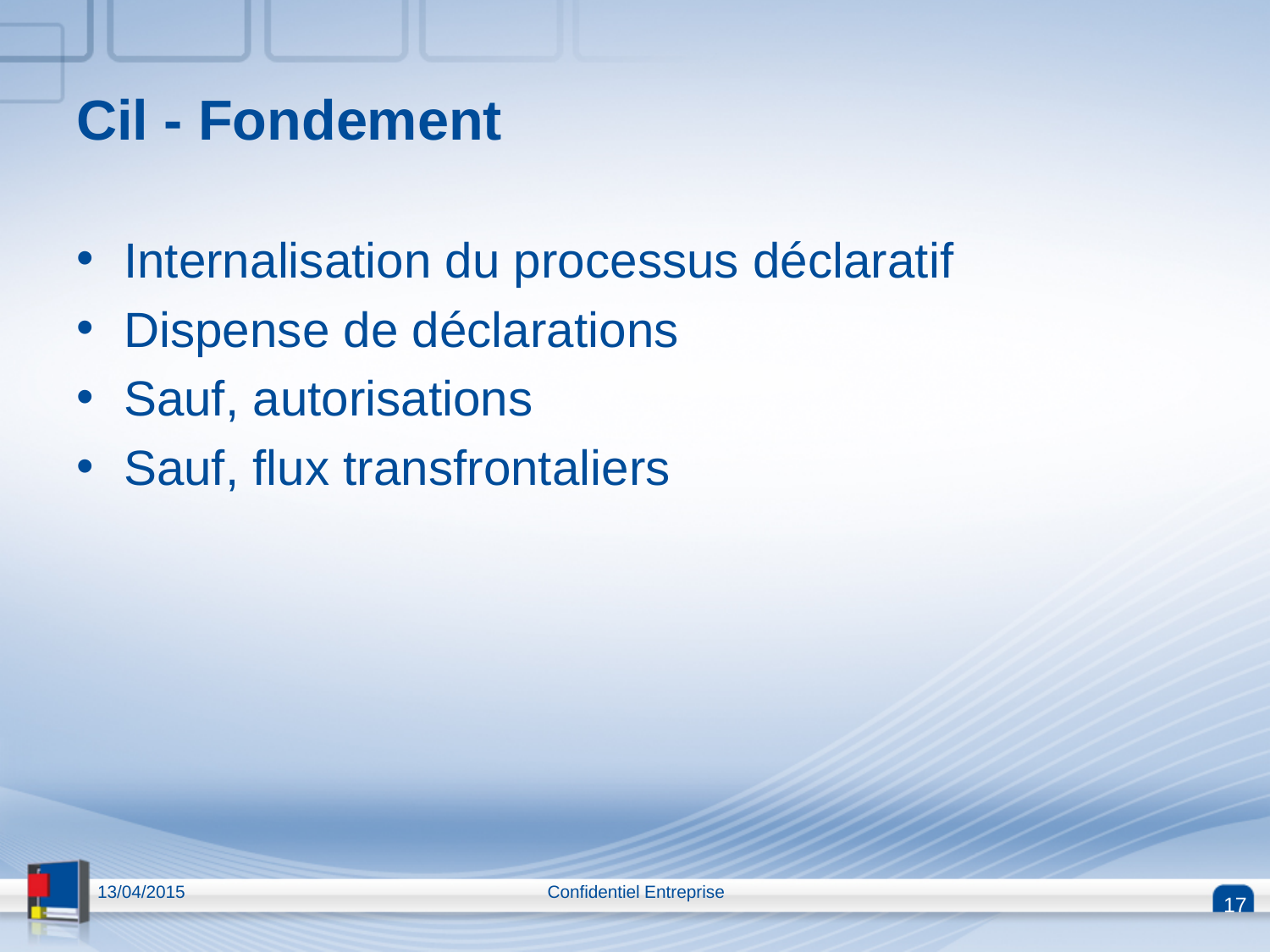

# Cil - Fondement
Internalisation du processus déclaratif
Dispense de déclarations
Sauf, autorisations
Sauf, flux transfrontaliers

13/04/2015
Confidentiel Entreprise
17